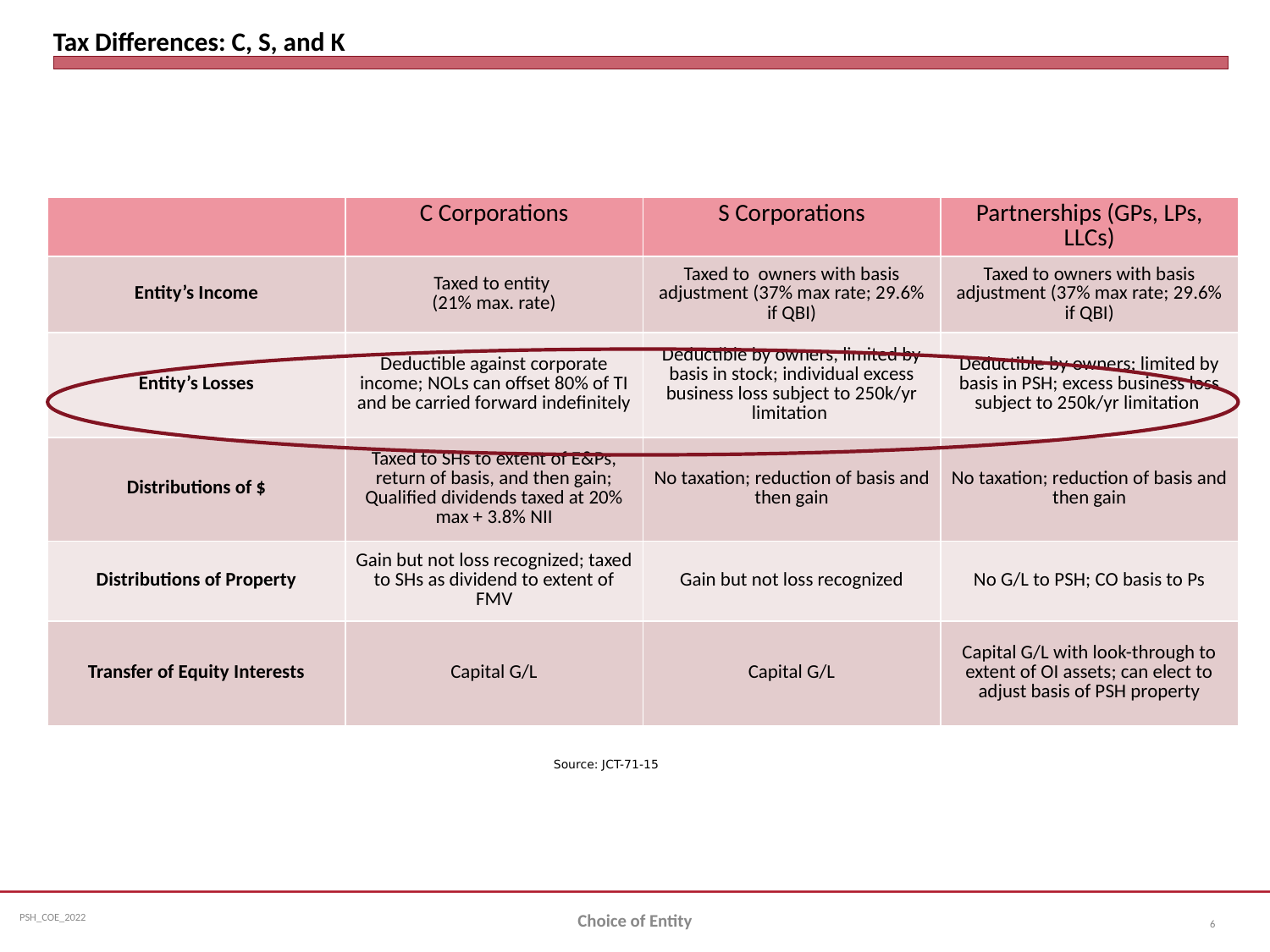

# Tax Differences: C, S, and K
|  | C Corporations | S Corporations | Partnerships (GPs, LPs, LLCs) |
| --- | --- | --- | --- |
| Entity’s Income | Taxed to entity (21% max. rate) | Taxed to owners with basis adjustment (37% max rate; 29.6% if QBI) | Taxed to owners with basis adjustment (37% max rate; 29.6% if QBI) |
| Entity’s Losses | Deductible against corporate income; NOLs can offset 80% of TI and be carried forward indefinitely | Deductible by owners, limited by basis in stock; individual excess business loss subject to 250k/yr limitation | Deductible by owners; limited by basis in PSH; excess business loss subject to 250k/yr limitation |
| Distributions of $ | Taxed to SHs to extent of E&Ps, return of basis, and then gain; Qualified dividends taxed at 20% max + 3.8% NII | No taxation; reduction of basis and then gain | No taxation; reduction of basis and then gain |
| Distributions of Property | Gain but not loss recognized; taxed to SHs as dividend to extent of FMV | Gain but not loss recognized | No G/L to PSH; CO basis to Ps |
| Transfer of Equity Interests | Capital G/L | Capital G/L | Capital G/L with look-through to extent of OI assets; can elect to adjust basis of PSH property |

Source: JCT-71-15
Choice of Entity
6